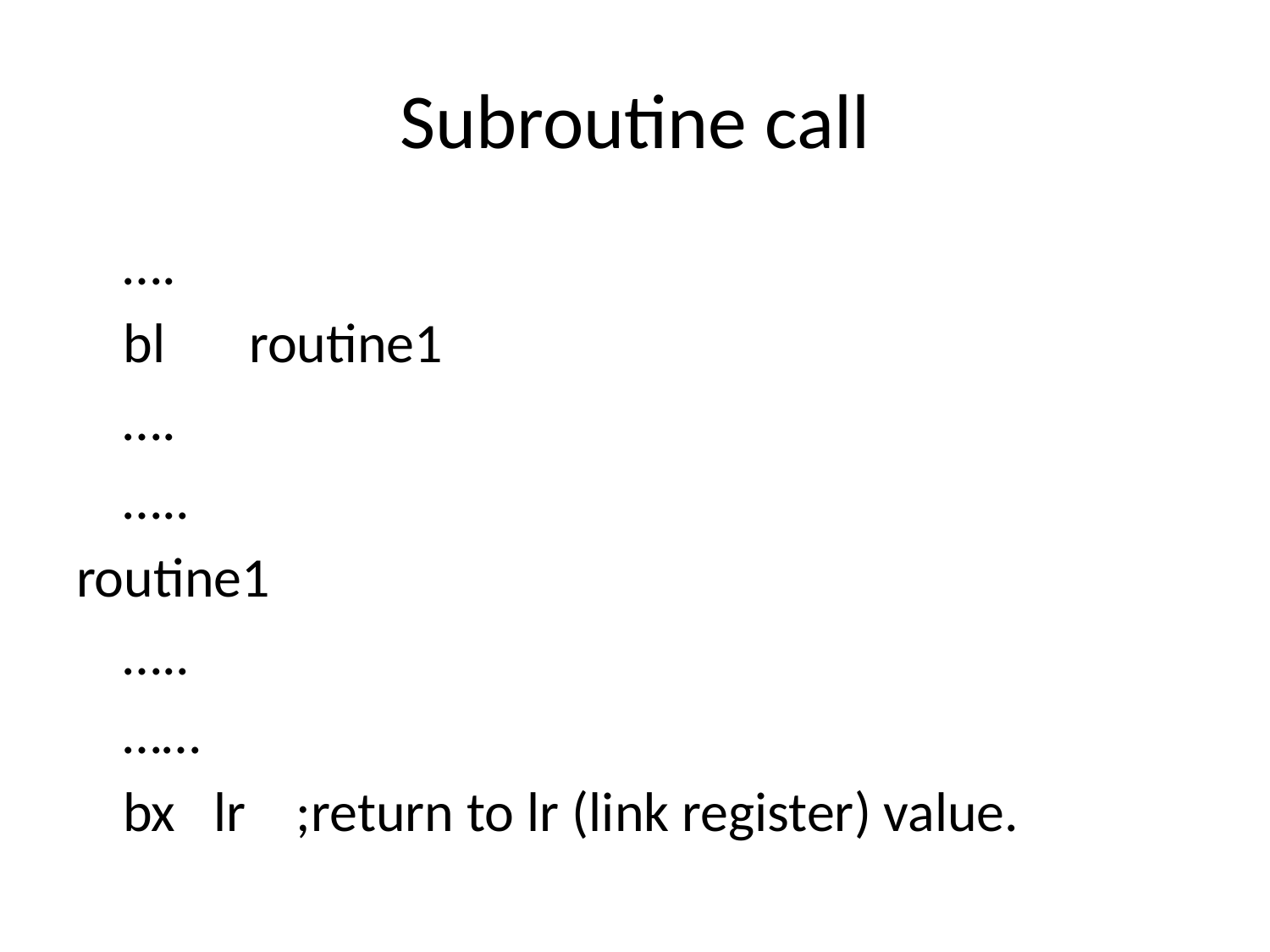

# Subroutine call
		….
		bl	routine1
		….
		…..
routine1
		…..
		……
		bx   lr    ;return to lr (link register) value.